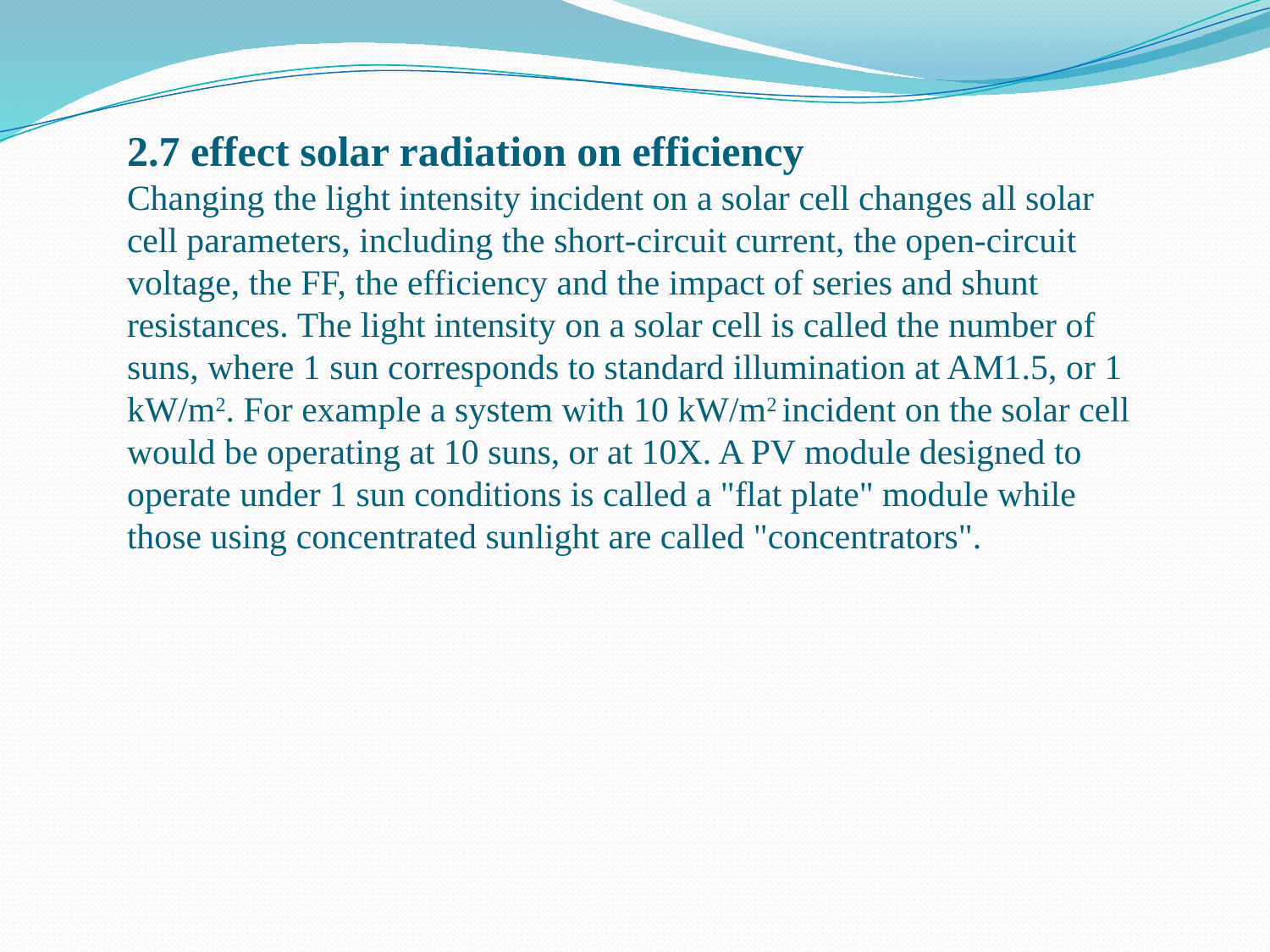

# 2.7 effect solar radiation on efficiency Changing the light intensity incident on a solar cell changes all solar  cell parameters, including the short-circuit current, the open-circuit  voltage, the FF, the efficiency and the impact of series and shunt  resistances. The light intensity on a solar cell is called the number of  suns, where 1 sun corresponds to standard illumination at AM1.5, or 1  kW/m2. For example a system with 10 kW/m2 incident on the solar cell  would be operating at 10 suns, or at 10X. A PV module designed to  operate under 1 sun conditions is called a "flat plate" module while  those using concentrated sunlight are called "concentrators".